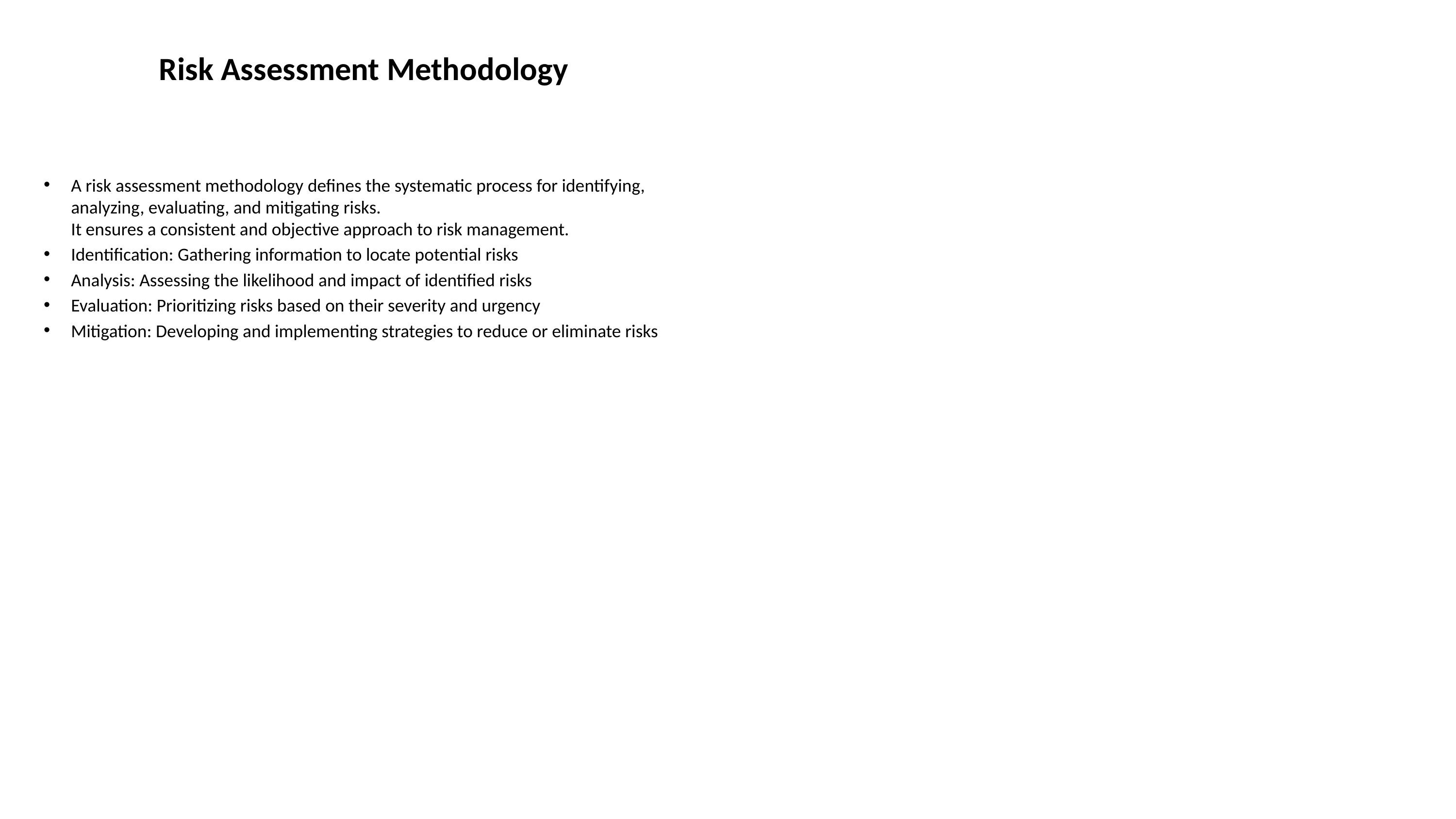

# Risk Assessment Methodology

A risk assessment methodology defines the systematic process for identifying, analyzing, evaluating, and mitigating risks.
It ensures a consistent and objective approach to risk management.
Identification: Gathering information to locate potential risks
Analysis: Assessing the likelihood and impact of identified risks
Evaluation: Prioritizing risks based on their severity and urgency
Mitigation: Developing and implementing strategies to reduce or eliminate risks